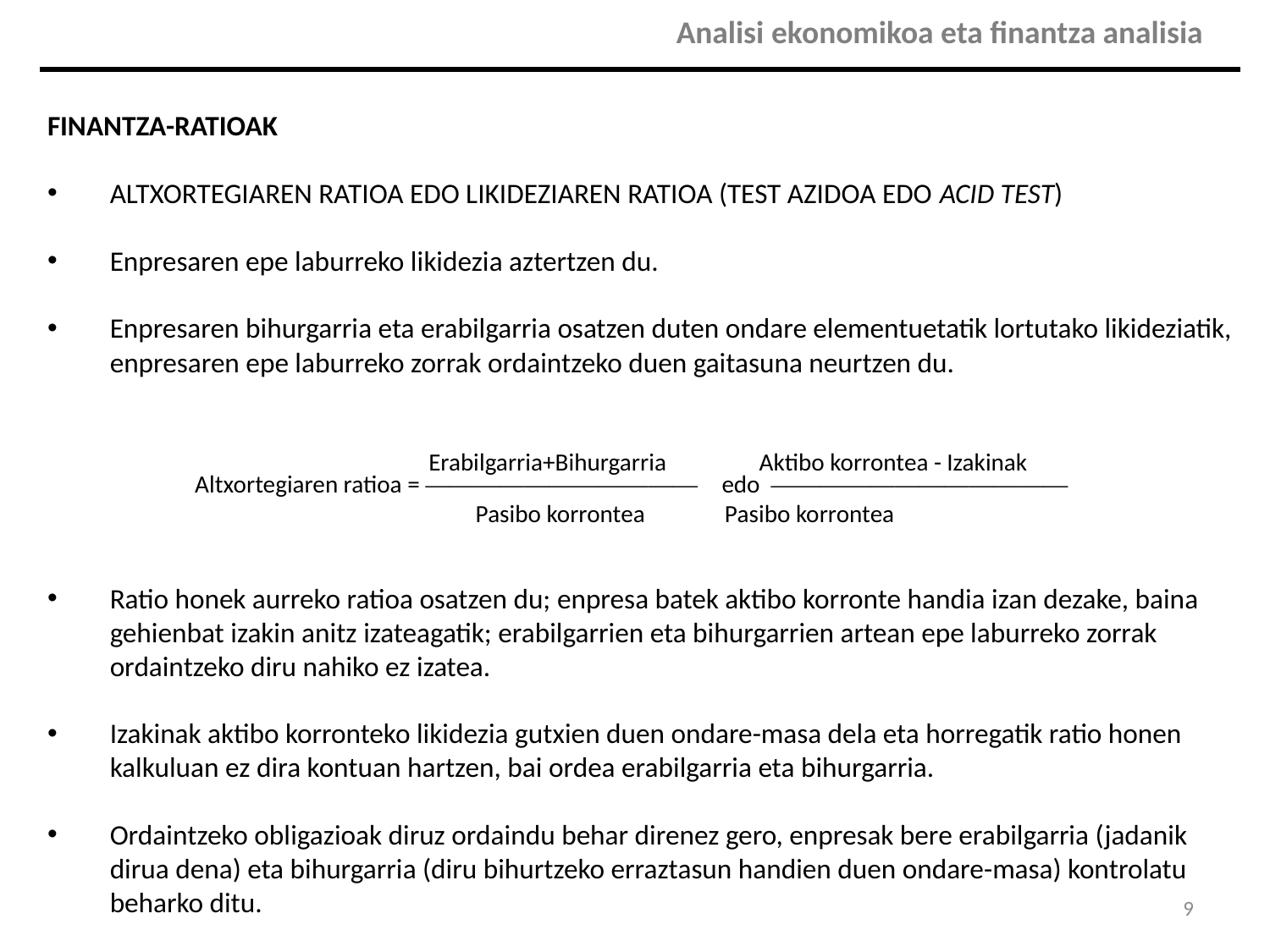

|  | Analisi ekonomikoa eta finantza analisia |
| --- | --- |
FINANTZA-RATIOAK

ALTXORTEGIAREN RATIOA EDO LIKIDEZIAREN RATIOA (TEST AZIDOA EDO ACID TEST)

Enpresaren epe laburreko likidezia aztertzen du.

Enpresaren bihurgarria eta erabilgarria osatzen duten ondare elementuetatik lortutako likideziatik, enpresaren epe laburreko zorrak ordaintzeko duen gaitasuna neurtzen du.

Ratio honek aurreko ratioa osatzen du; enpresa batek aktibo korronte handia izan dezake, baina gehienbat izakin anitz izateagatik; erabilgarrien eta bihurgarrien artean epe laburreko zorrak ordaintzeko diru nahiko ez izatea.

Izakinak aktibo korronteko likidezia gutxien duen ondare-masa dela eta horregatik ratio honen kalkuluan ez dira kontuan hartzen, bai ordea erabilgarria eta bihurgarria.

Ordaintzeko obligazioak diruz ordaindu behar direnez gero, enpresak bere erabilgarria (jadanik dirua dena) eta bihurgarria (diru bihurtzeko erraztasun handien duen ondare-masa) kontrolatu beharko ditu.
Erabilgarria+Bihurgarria
Aktibo korrontea - Izakinak
Altxortegiaren ratioa = ———————————    edo  ————————————
                                                   Pasibo korrontea	    Pasibo korrontea
9